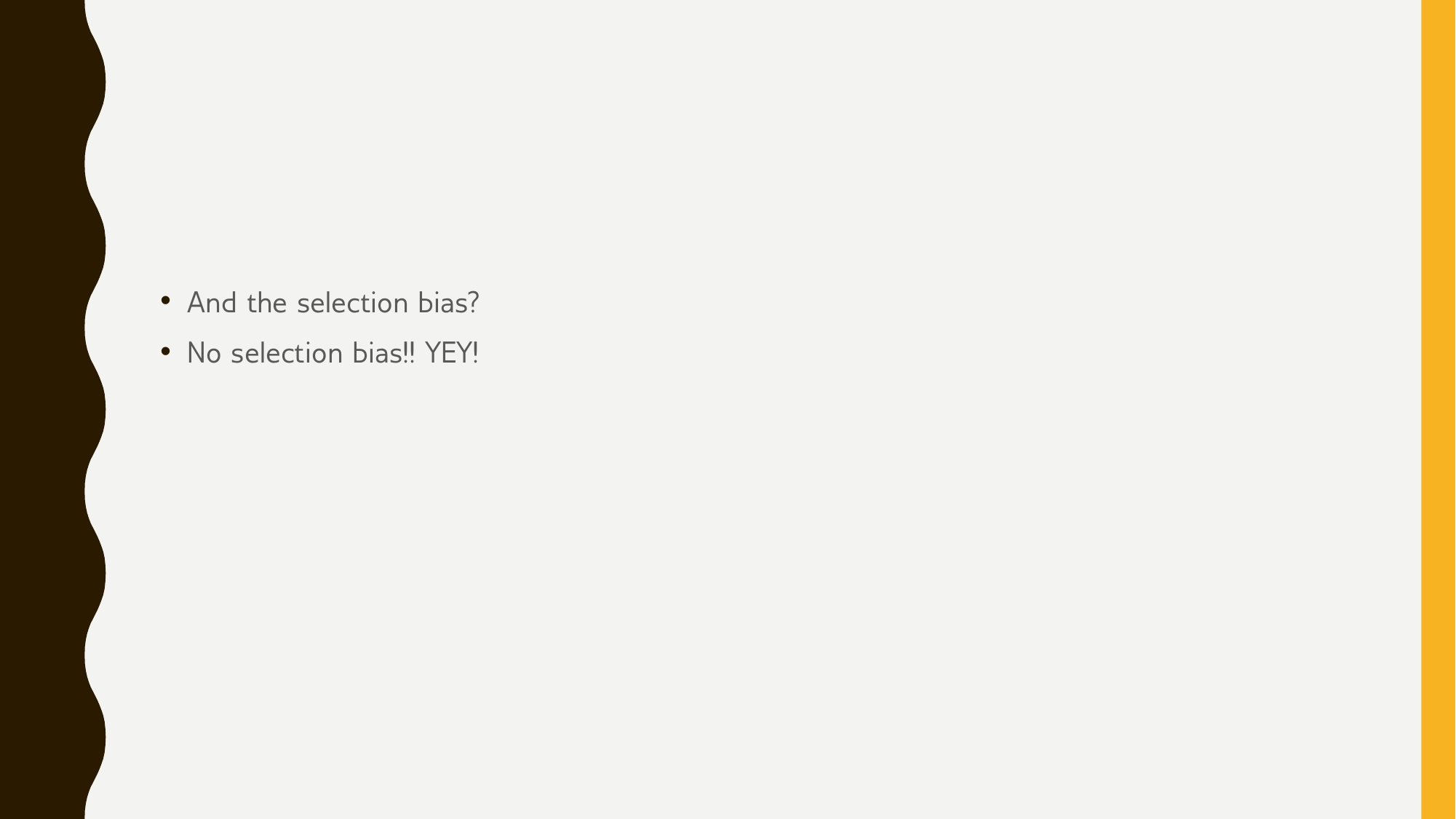

#
And the selection bias?
No selection bias!! YEY!